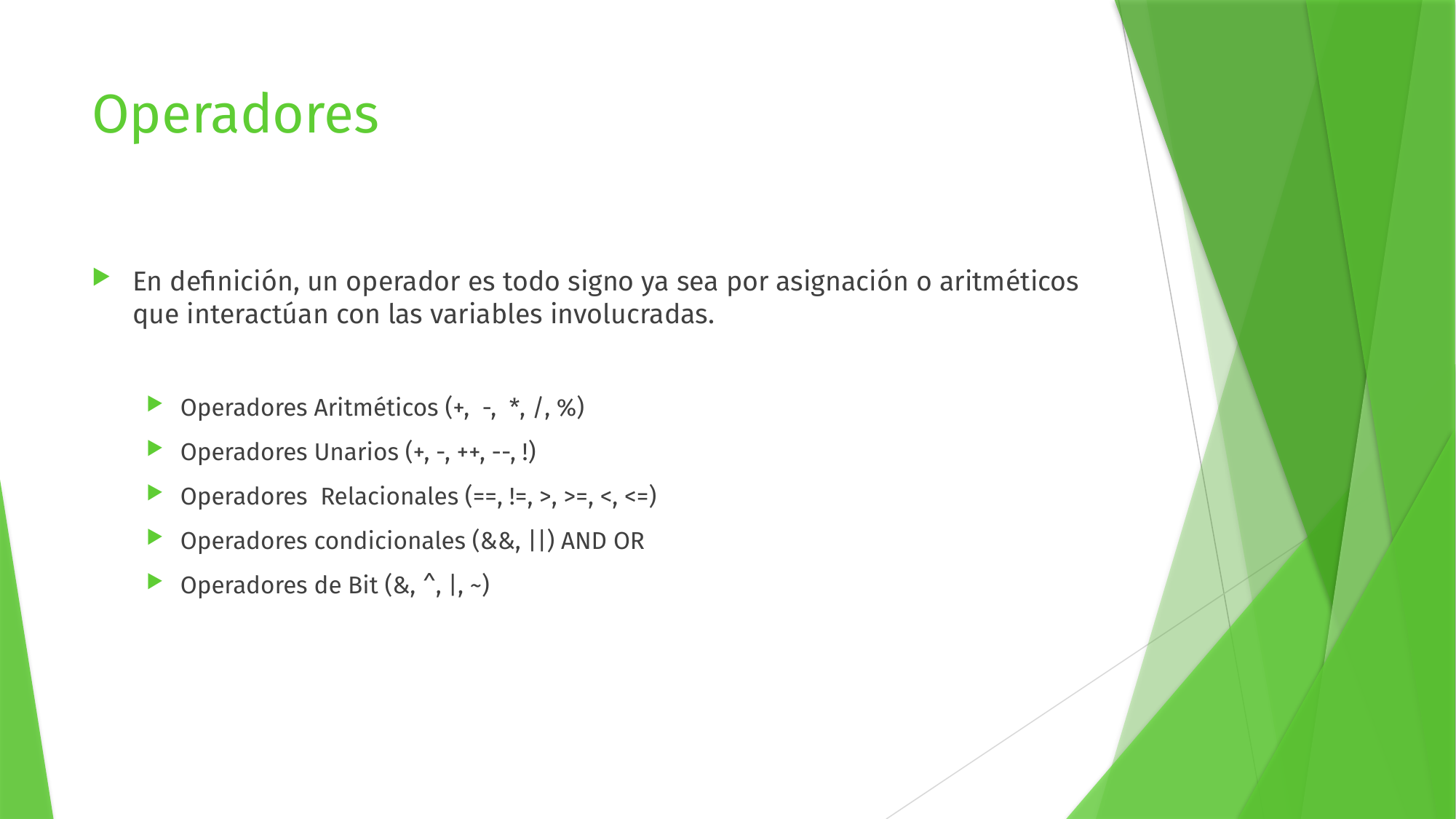

# Operadores
En definición, un operador es todo signo ya sea por asignación o aritméticos que interactúan con las variables involucradas.

Operadores Aritméticos (+,  -,  *, /, %)
Operadores Unarios (+, -, ++, --, !)
Operadores  Relacionales (==, !=, >, >=, <, <=)
Operadores condicionales (&&, ||) AND OR
Operadores de Bit (&, ^, |, ~)